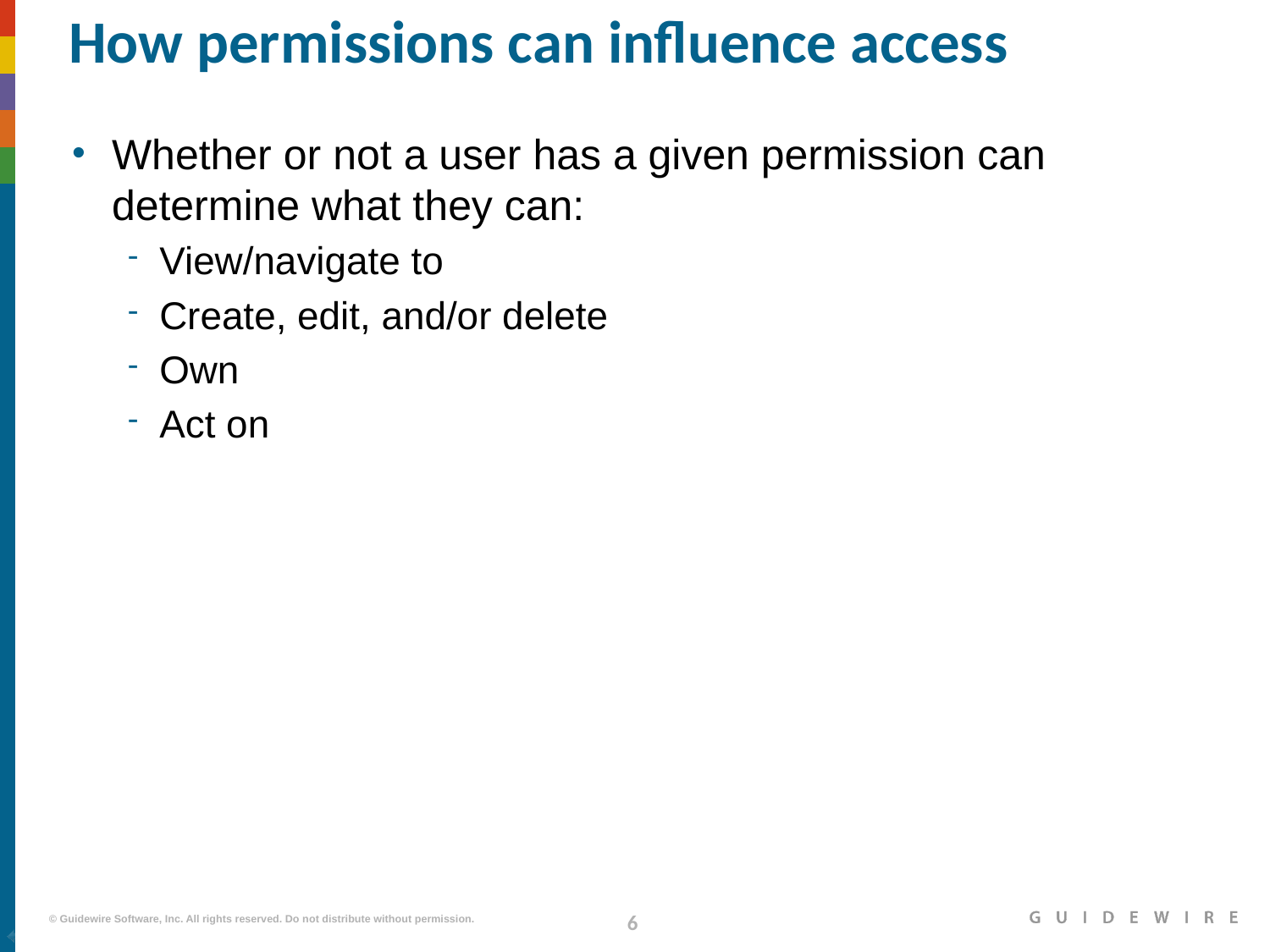

# How permissions can influence access
Whether or not a user has a given permission can determine what they can:
View/navigate to
Create, edit, and/or delete
Own
Act on